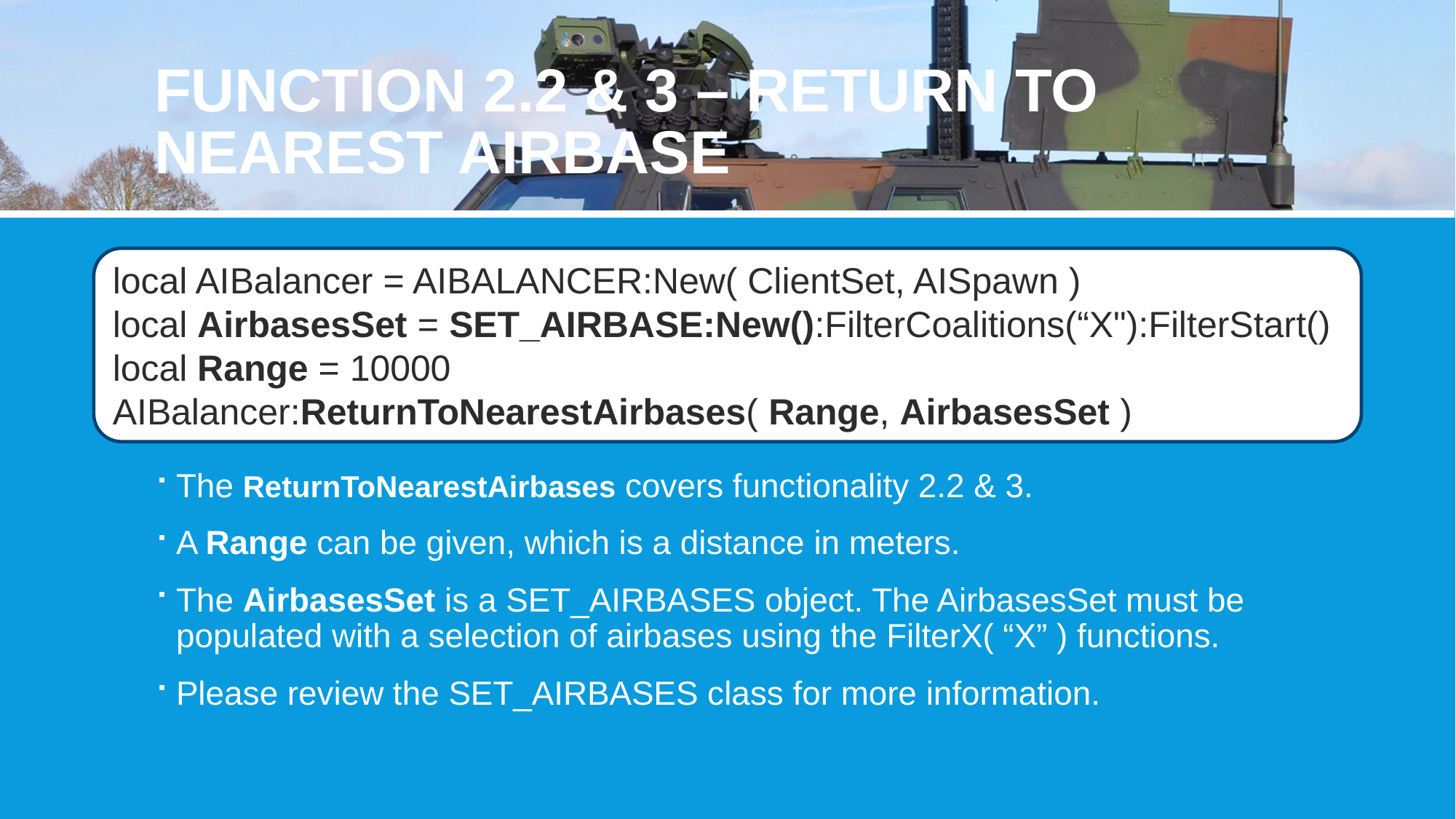

# Function 2.2 & 3 – return to nearest airbase
local AIBalancer = AIBALANCER:New( ClientSet, AISpawn )
local AirbasesSet = SET_AIRBASE:New():FilterCoalitions(“X"):FilterStart()
local Range = 10000
AIBalancer:ReturnToNearestAirbases( Range, AirbasesSet )
The ReturnToNearestAirbases covers functionality 2.2 & 3.
A Range can be given, which is a distance in meters.
The AirbasesSet is a SET_AIRBASES object. The AirbasesSet must be populated with a selection of airbases using the FilterX( “X” ) functions.
Please review the SET_AIRBASES class for more information.